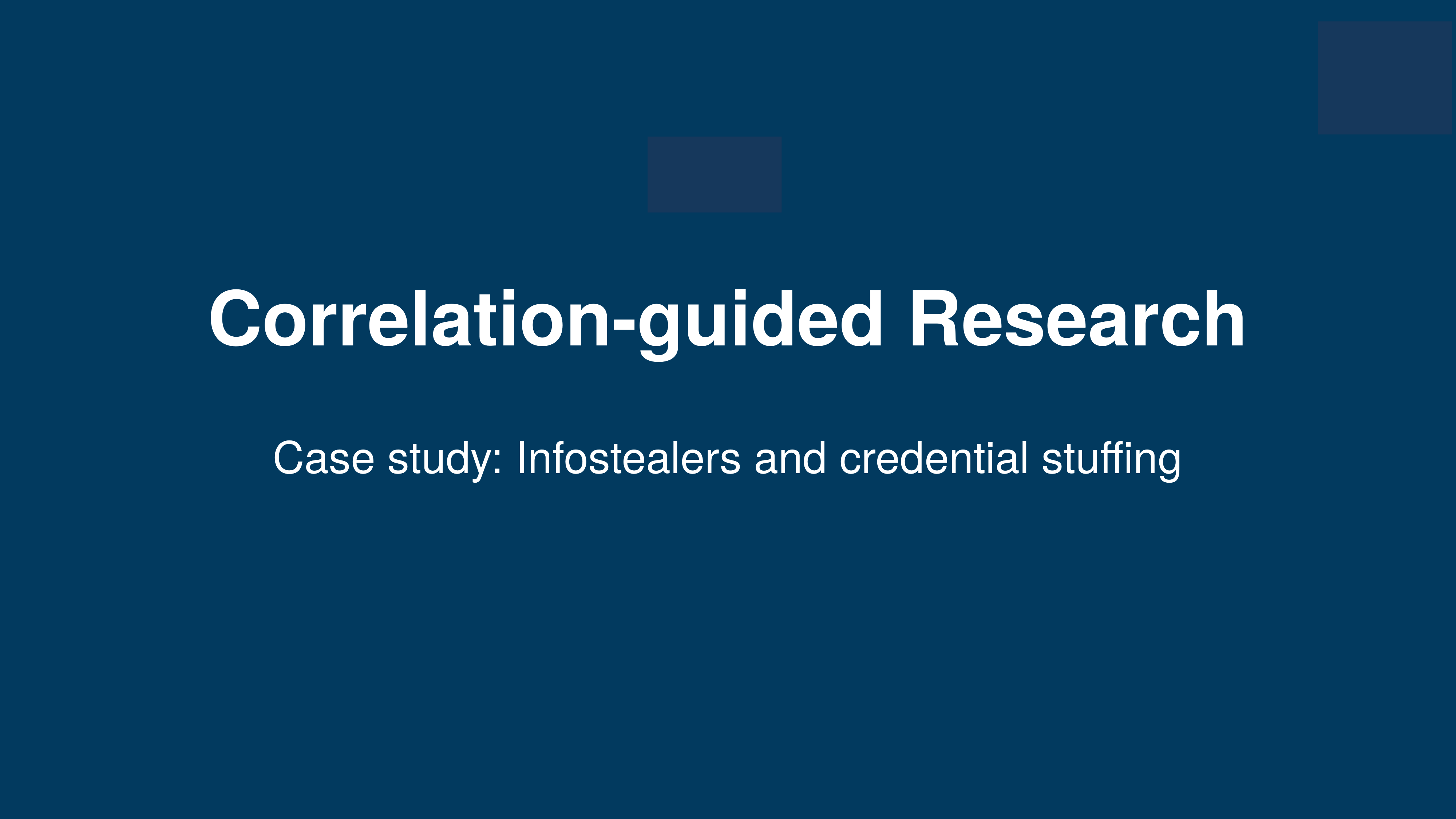

16

Correlation-guided Research
Case study: Infostealers and credential stuffing